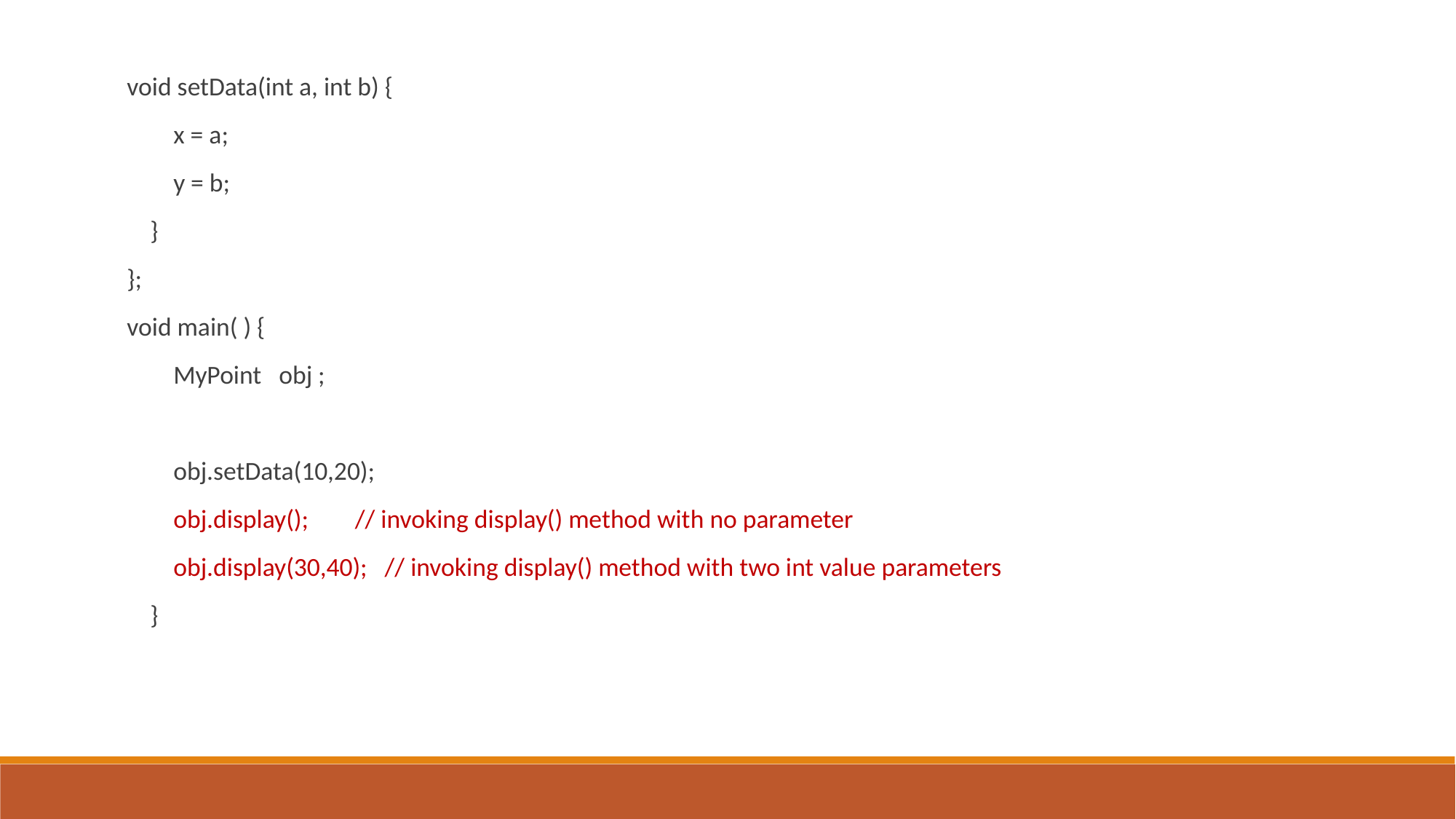

void setData(int a, int b) {
        x = a;
        y = b;
    }
};
void main( ) {
        MyPoint   obj ;

        obj.setData(10,20);
        obj.display();        // invoking display() method with no parameter
        obj.display(30,40);   // invoking display() method with two int value parameters
    }